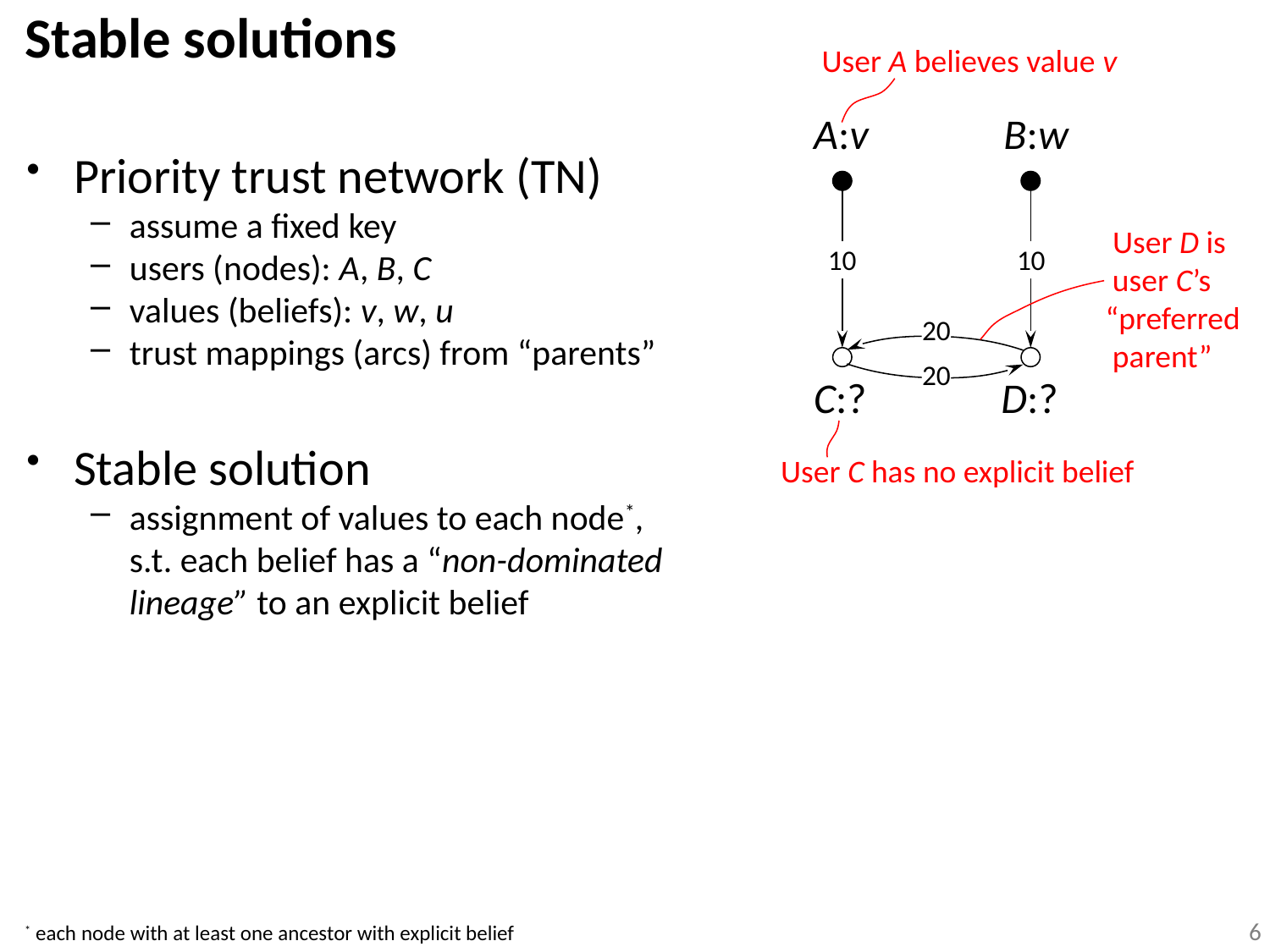

# Stable solutions
User A believes value v

A:v
B:w
Priority trust network (TN)
assume a fixed key
users (nodes): A, B, C
values (beliefs): v, w, u
trust mappings (arcs) from “parents”

Stable solution
assignment of values to each node*,
s.t. each belief has a “non-dominated lineage” to an explicit belief

 User D is
 user C’s
“preferred
 parent”

10
10

20

20
C:?
D:?

User C has no explicit belief
6
* each node with at least one ancestor with explicit belief